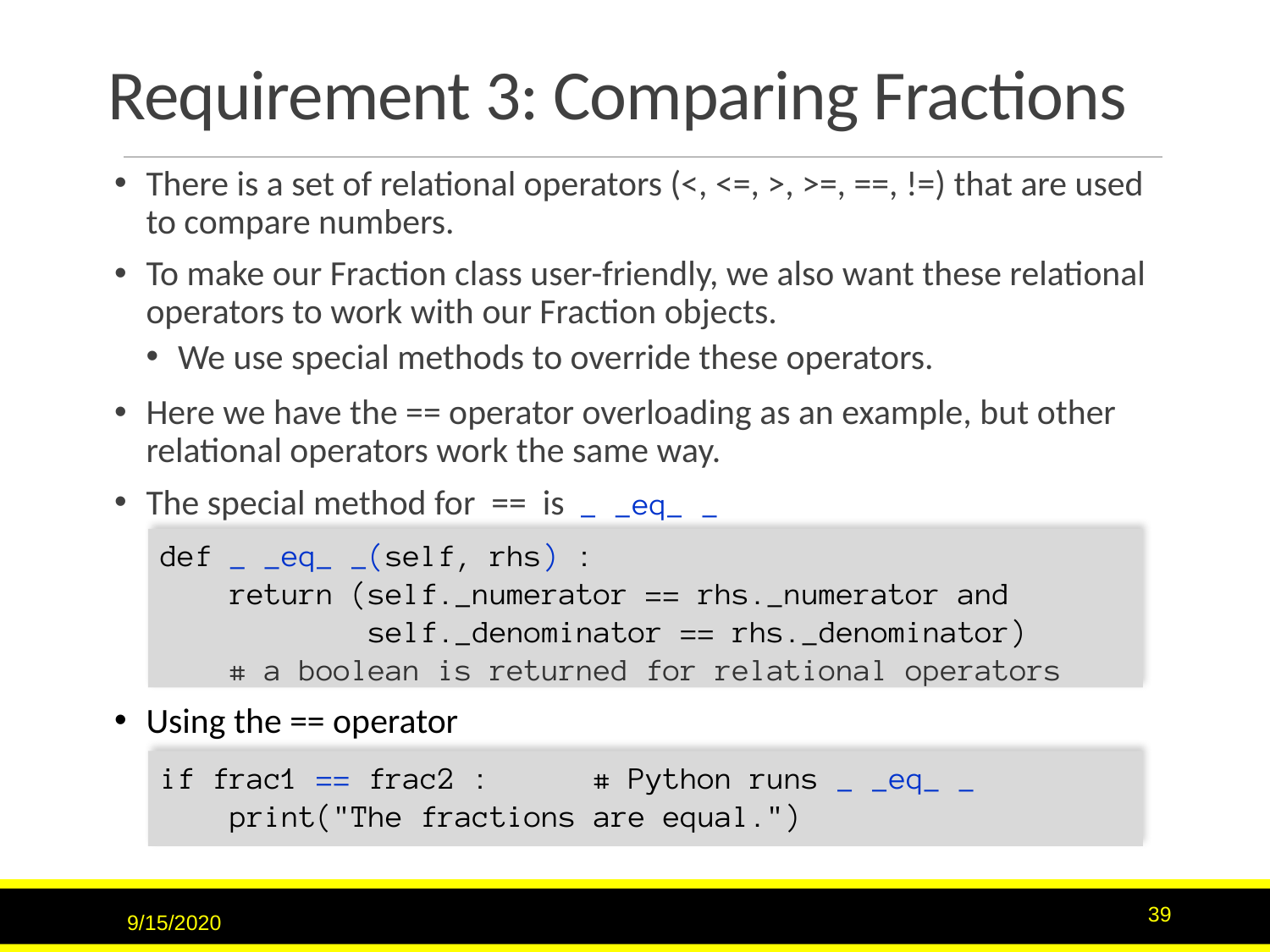

# Requirement 3: Comparing Fractions
There is a set of relational operators (<, <=, >, >=, ==, !=) that are used to compare numbers.
To make our Fraction class user-friendly, we also want these relational operators to work with our Fraction objects.
We use special methods to override these operators.
Here we have the == operator overloading as an example, but other relational operators work the same way.
The special method for  ==  is  _ _eq_ _

Using the == operator

def _ _eq_ _(self, rhs) :
    return (self._numerator == rhs._numerator and
            self._denominator == rhs._denominator)
    # a boolean is returned for relational operators
if frac1 == frac2 :      # Python runs _ _eq_ _
    print("The fractions are equal.")
9/15/2020